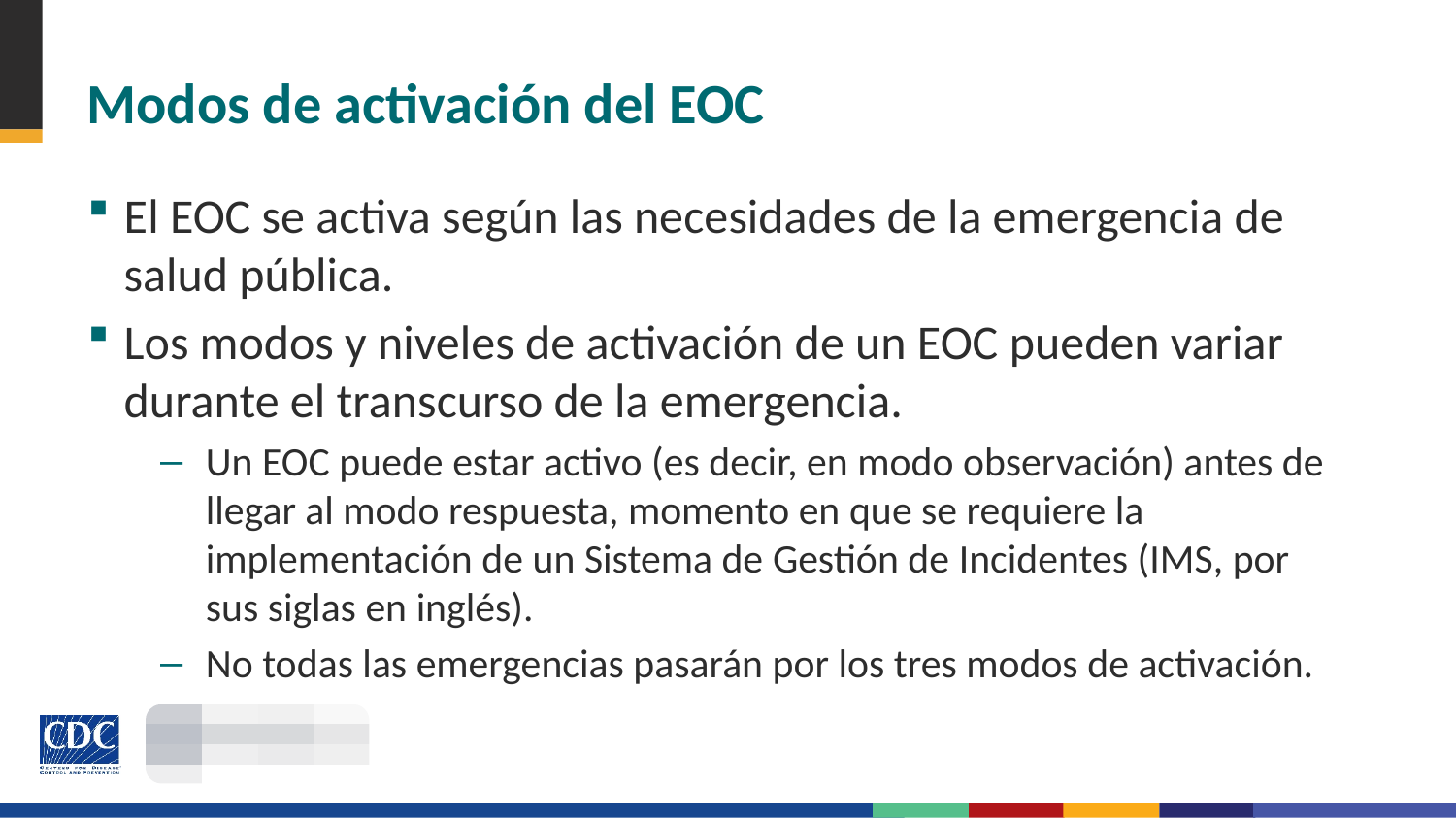

# Modos de activación del EOC

Modo alerta
El EOC se activa según las necesidades de la emergencia de salud pública.
Los modos y niveles de activación de un EOC pueden variar durante el transcurso de la emergencia.
Un EOC puede estar activo (es decir, en modo observación) antes de llegar al modo respuesta, momento en que se requiere la implementación de un Sistema de Gestión de Incidentes (IMS, por sus siglas en inglés).
No todas las emergencias pasarán por los tres modos de activación.

Modo observación